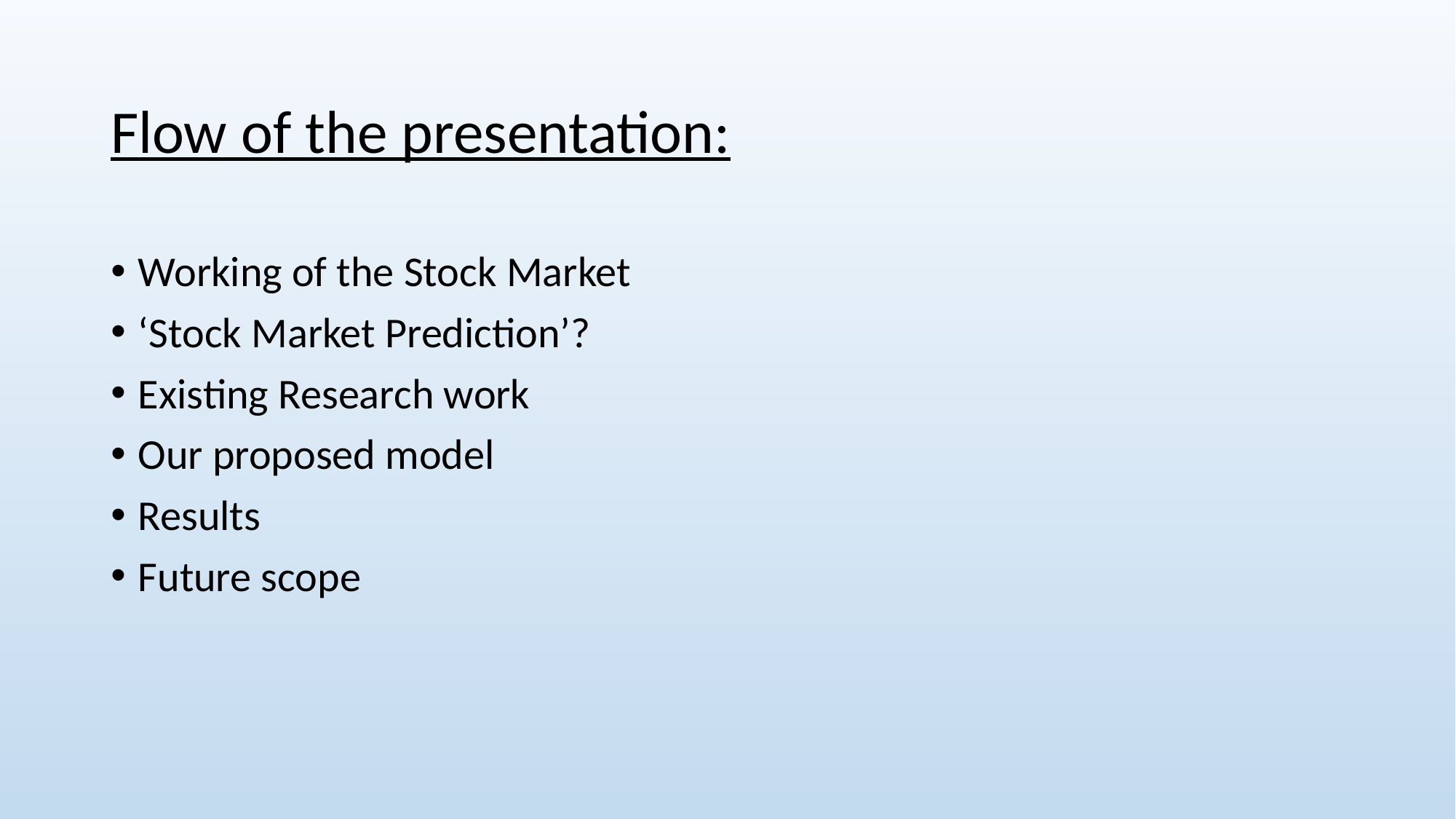

# Flow of the presentation:
Working of the Stock Market
‘Stock Market Prediction’?
Existing Research work
Our proposed model
Results
Future scope